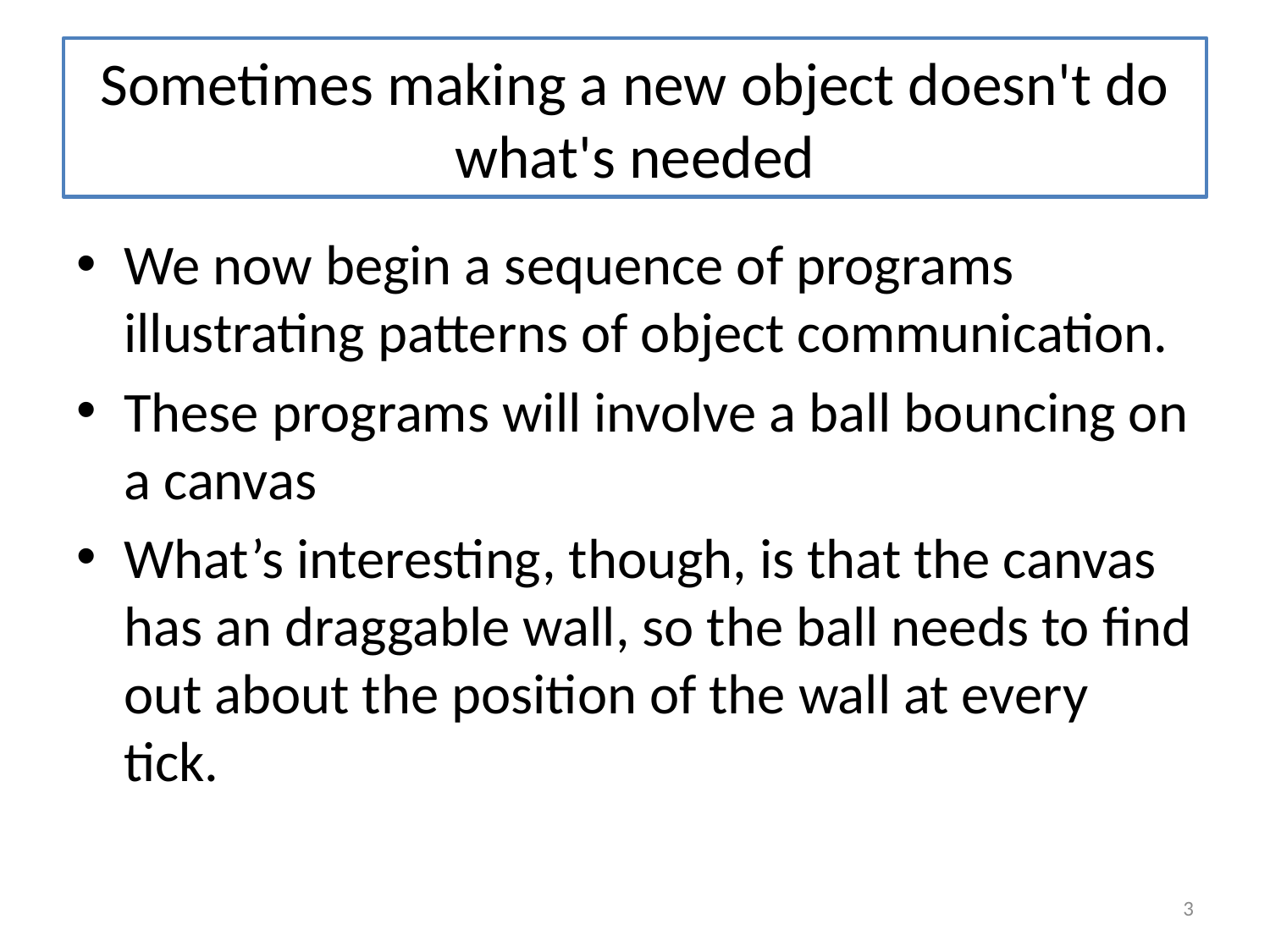

# Sometimes making a new object doesn't do what's needed
We now begin a sequence of programs illustrating patterns of object communication.
These programs will involve a ball bouncing on a canvas
What’s interesting, though, is that the canvas has an draggable wall, so the ball needs to find out about the position of the wall at every tick.

3